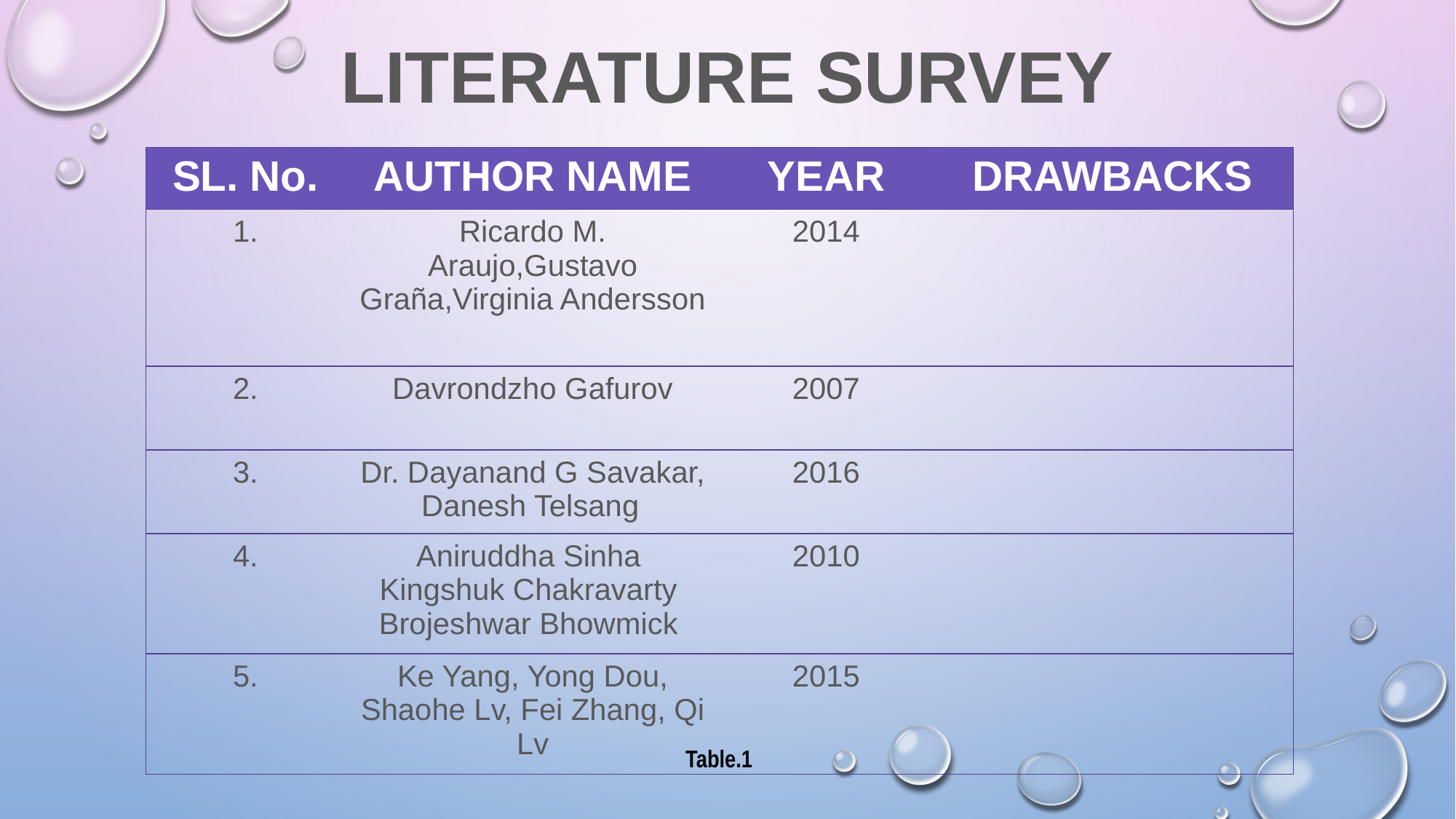

LITERATURE SURVEY
| SL. No. | AUTHOR NAME | YEAR | DRAWBACKS |
| --- | --- | --- | --- |
| 1. | Ricardo M. Araujo,Gustavo Graña,Virginia Andersson | 2014 |  |
| 2. | Davrondzho Gafurov | 2007 |  |
| 3. | Dr. Dayanand G Savakar, Danesh Telsang | 2016 |  |
| 4. | Aniruddha Sinha Kingshuk Chakravarty Brojeshwar Bhowmick | 2010 |  |
| 5. | Ke Yang, Yong Dou, Shaohe Lv, Fei Zhang, Qi Lv | 2015 |  |
Table.1